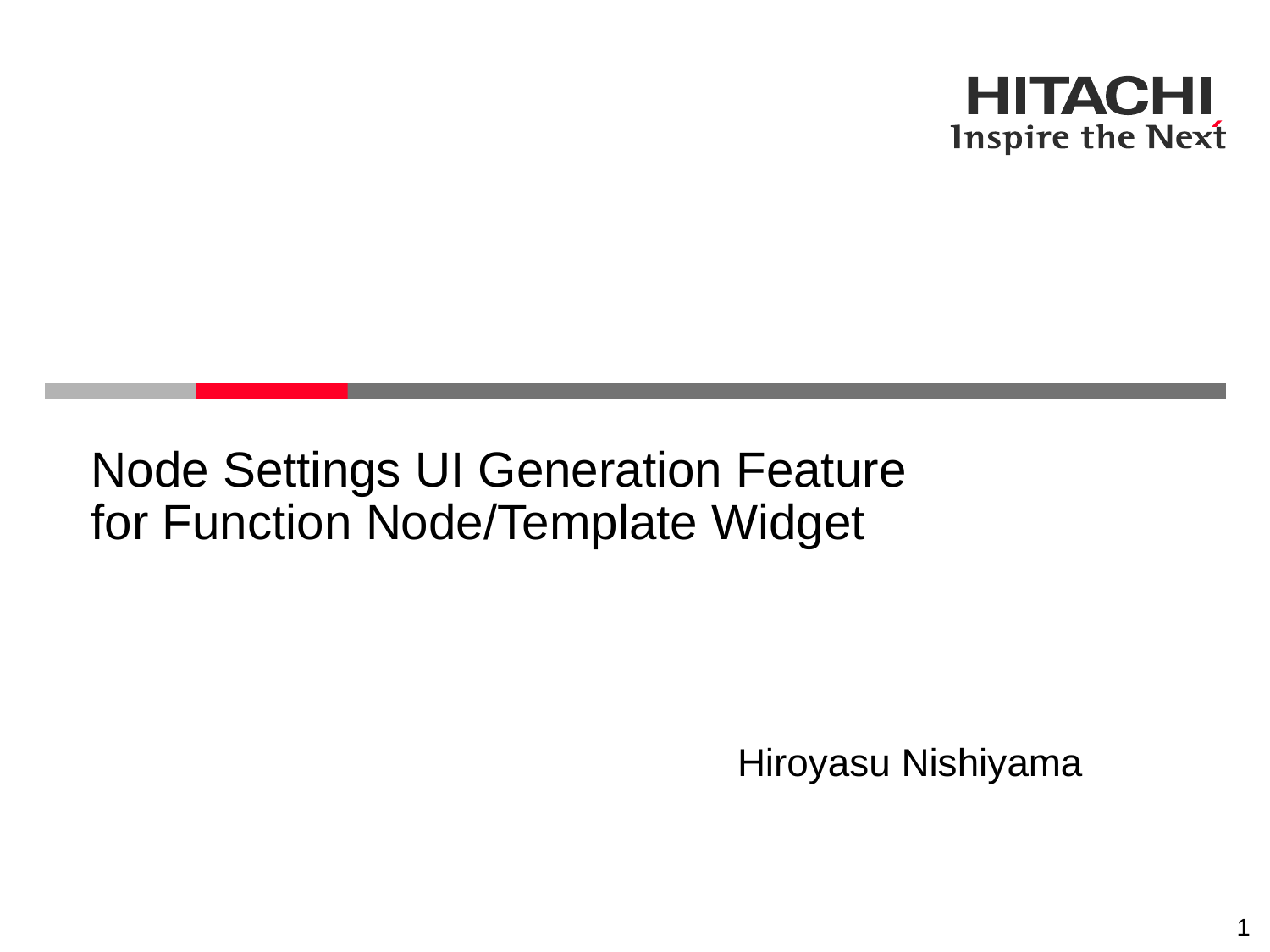

# Node Settings UI Generation Feature for Function Node/Template Widget
Hiroyasu Nishiyama
1